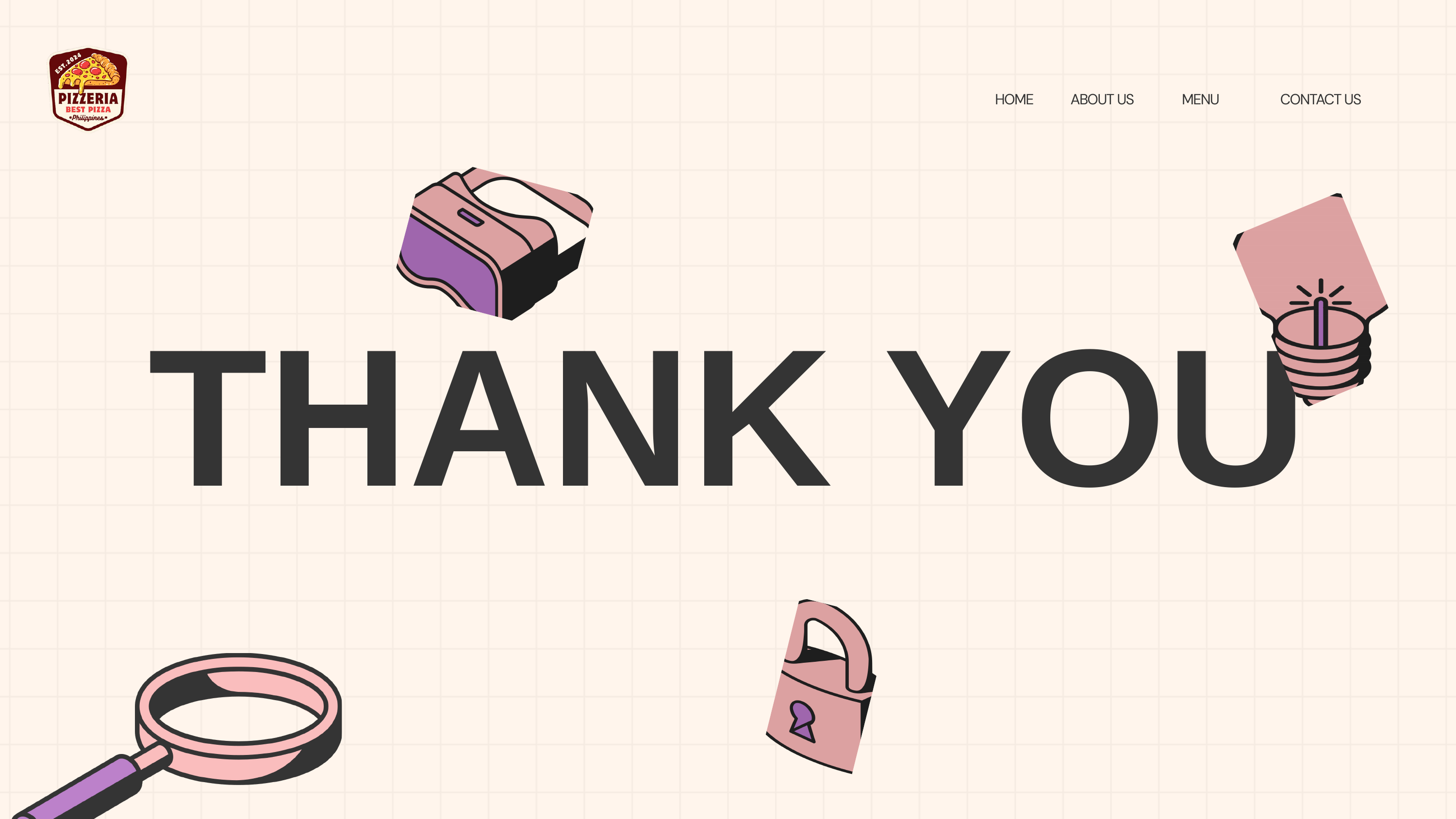

HOME
ABOUT US
MENU
CONTACT US

THANK YOU